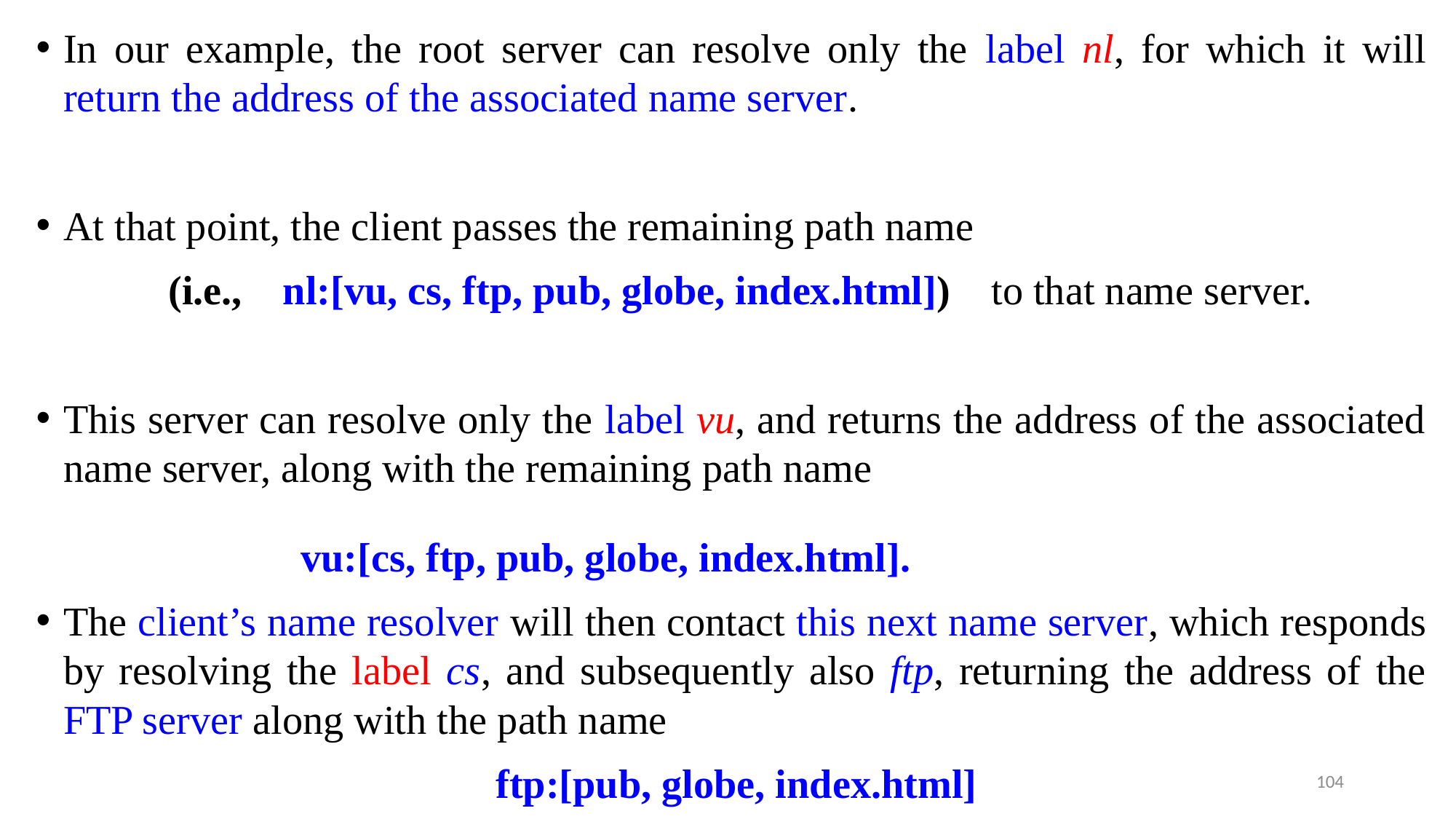

In our example, the root server can resolve only the label nl, for which it will return the address of the associated name server.

At that point, the client passes the remaining path name
             (i.e.,    nl:[vu, cs, ftp, pub, globe, index.html])    to that name server.

This server can resolve only the label vu, and returns the address of the associated name server, along with the remaining path name
                          vu:[cs, ftp, pub, globe, index.html].
The client’s name resolver will then contact this next name server, which responds by resolving the label cs, and subsequently also ftp, returning the address of the FTP server along with the path name
 ftp:[pub, globe, index.html]
104